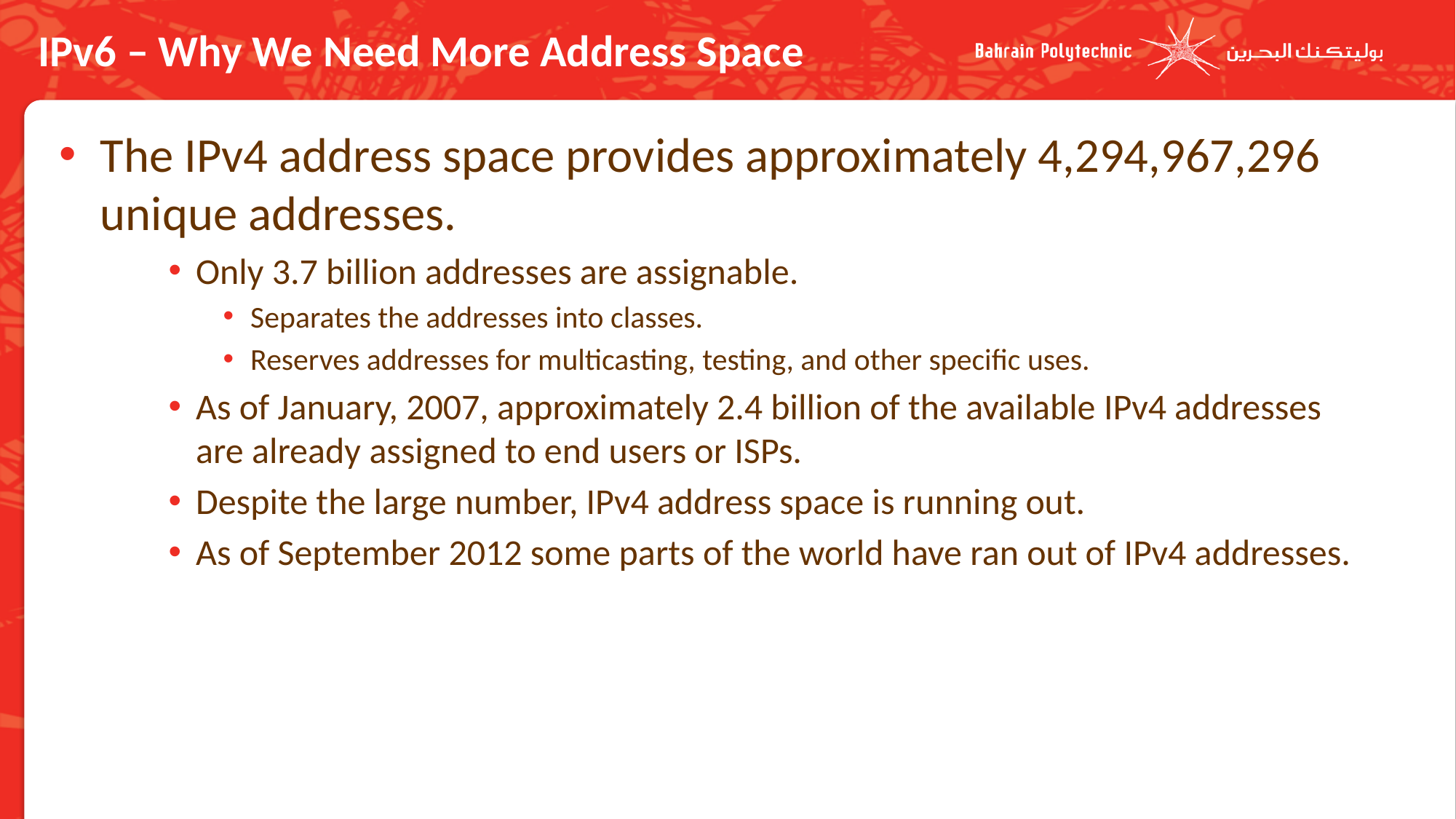

# IPv6 – Why We Need More Address Space
The IPv4 address space provides approximately 4,294,967,296 unique addresses.
Only 3.7 billion addresses are assignable.
Separates the addresses into classes.
Reserves addresses for multicasting, testing, and other specific uses.
As of January, 2007, approximately 2.4 billion of the available IPv4 addresses are already assigned to end users or ISPs.
Despite the large number, IPv4 address space is running out.
As of September 2012 some parts of the world have ran out of IPv4 addresses.